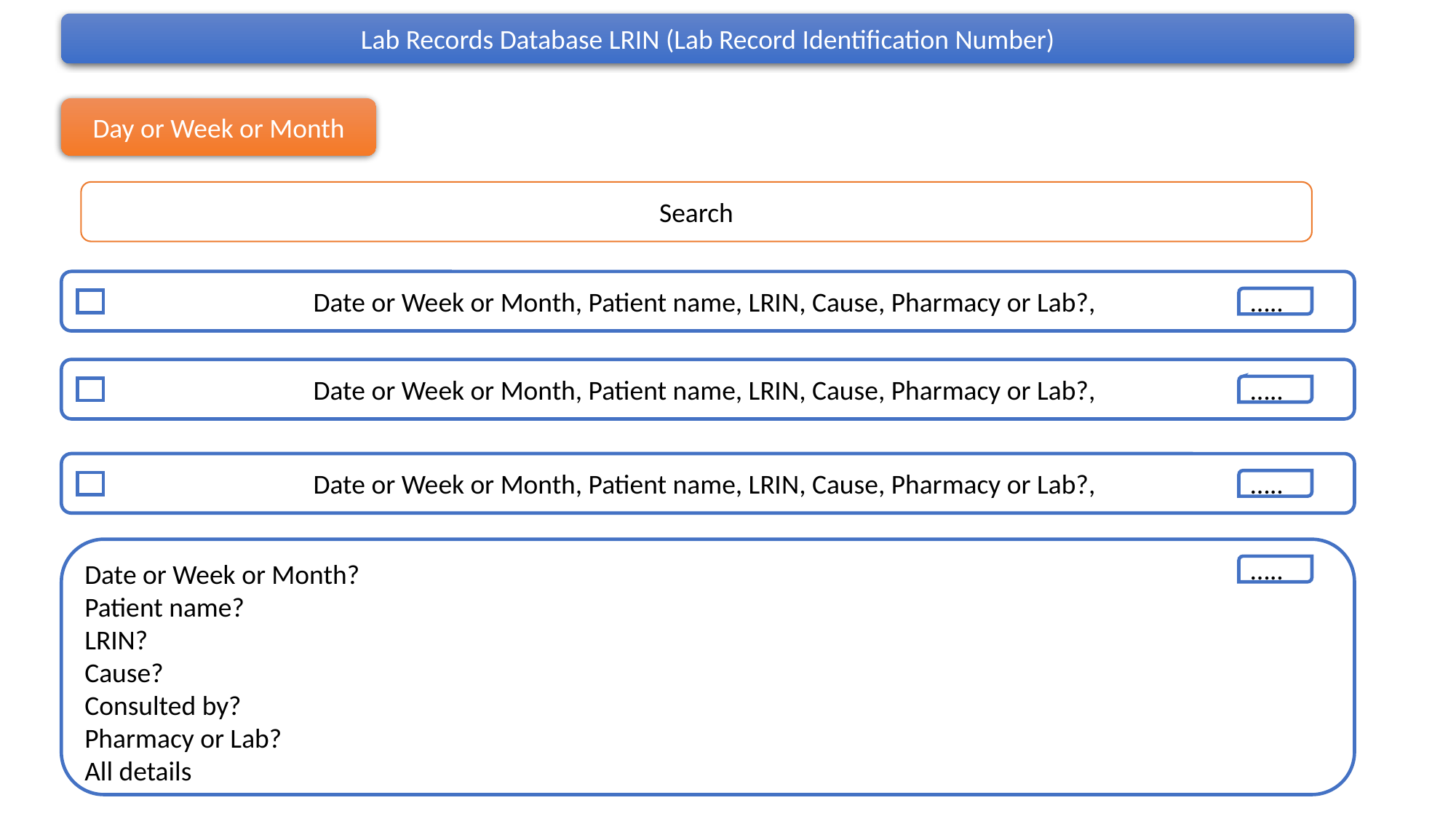

Lab Records Database LRIN (Lab Record Identification Number)
Day or Week or Month
Search
Date or Week or Month, Patient name, LRIN, Cause, Pharmacy or Lab?,
…..

Date or Week or Month, Patient name, LRIN, Cause, Pharmacy or Lab?,
…..

Date or Week or Month, Patient name, LRIN, Cause, Pharmacy or Lab?,
…..

Date or Week or Month?
Patient name?
LRIN?
Cause?
Consulted by?
Pharmacy or Lab?
All details
…..